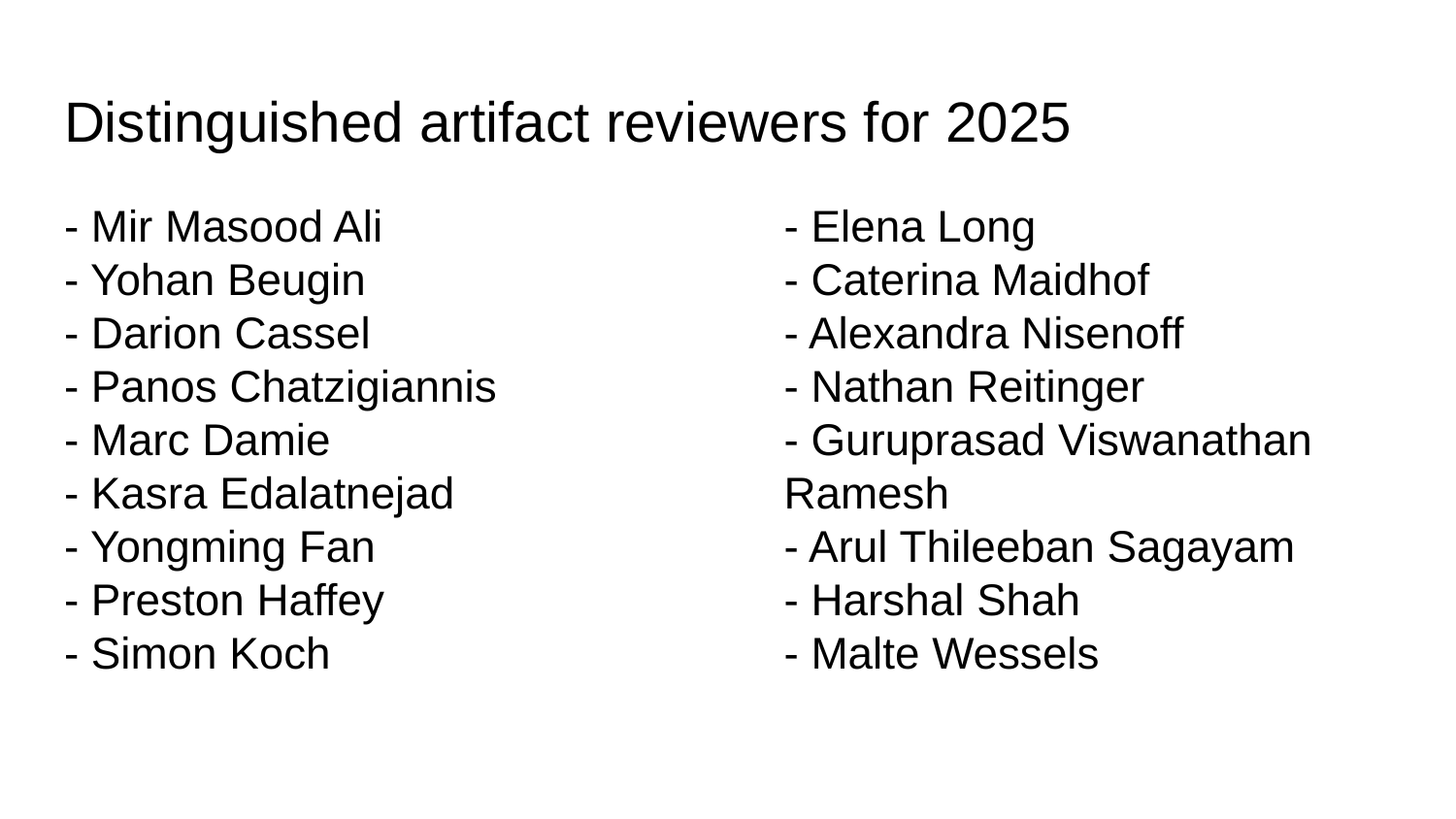

# Distinguished artifact reviewers for 2025
- Mir Masood Ali
- Yohan Beugin
- Darion Cassel
- Panos Chatzigiannis
- Marc Damie
- Kasra Edalatnejad
- Yongming Fan
- Preston Haffey
- Simon Koch

- Elena Long
- Caterina Maidhof
- Alexandra Nisenoff
- Nathan Reitinger
- Guruprasad Viswanathan Ramesh
- Arul Thileeban Sagayam
- Harshal Shah
- Malte Wessels